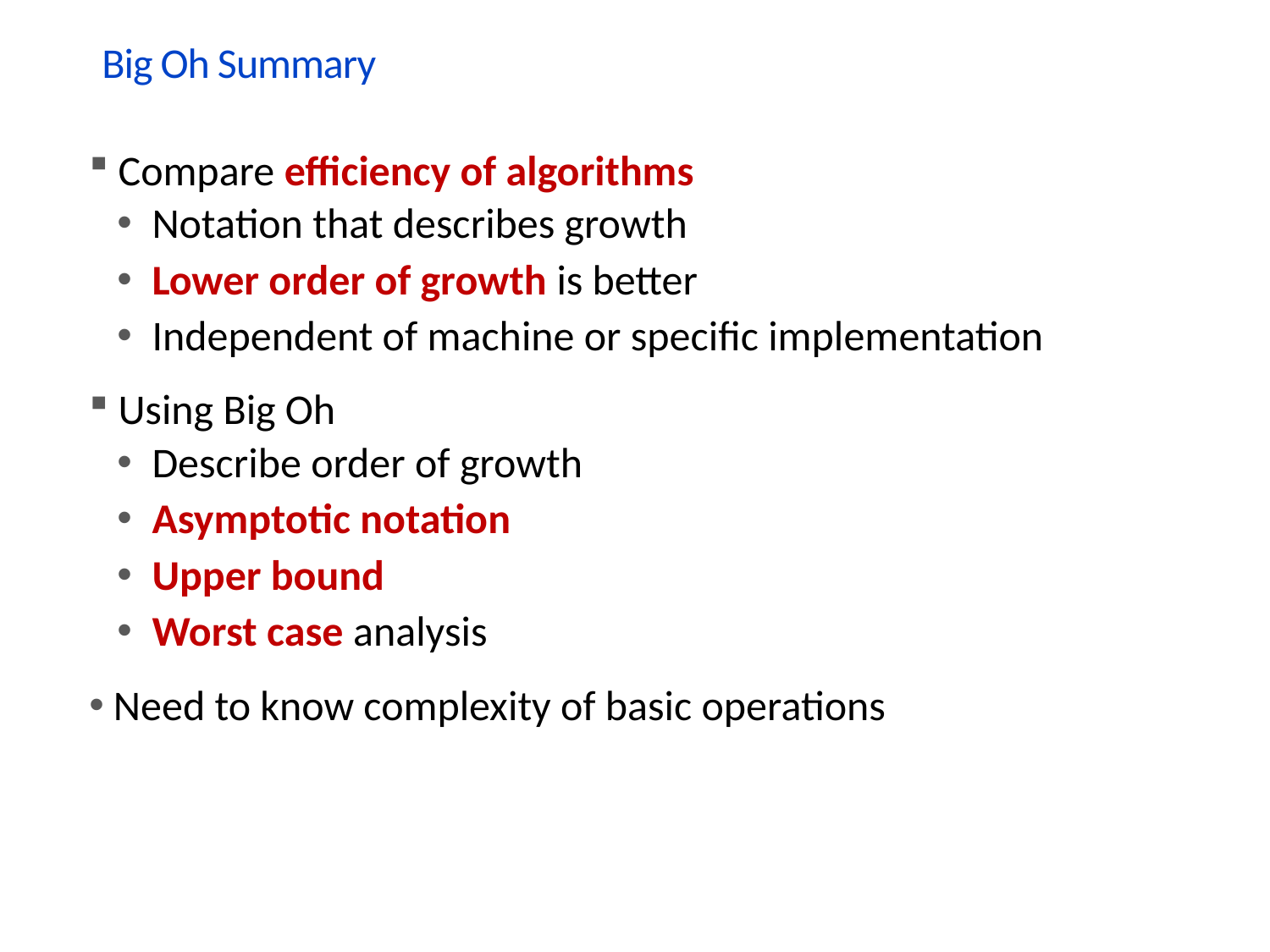

# Big Oh Summary
 Compare efficiency of algorithms
 Notation that describes growth
 Lower order of growth is better
 Independent of machine or specific implementation
 Using Big Oh
 Describe order of growth
 Asymptotic notation
 Upper bound
 Worst case analysis
 Need to know complexity of basic operations
6.0001 Lecture 1
33